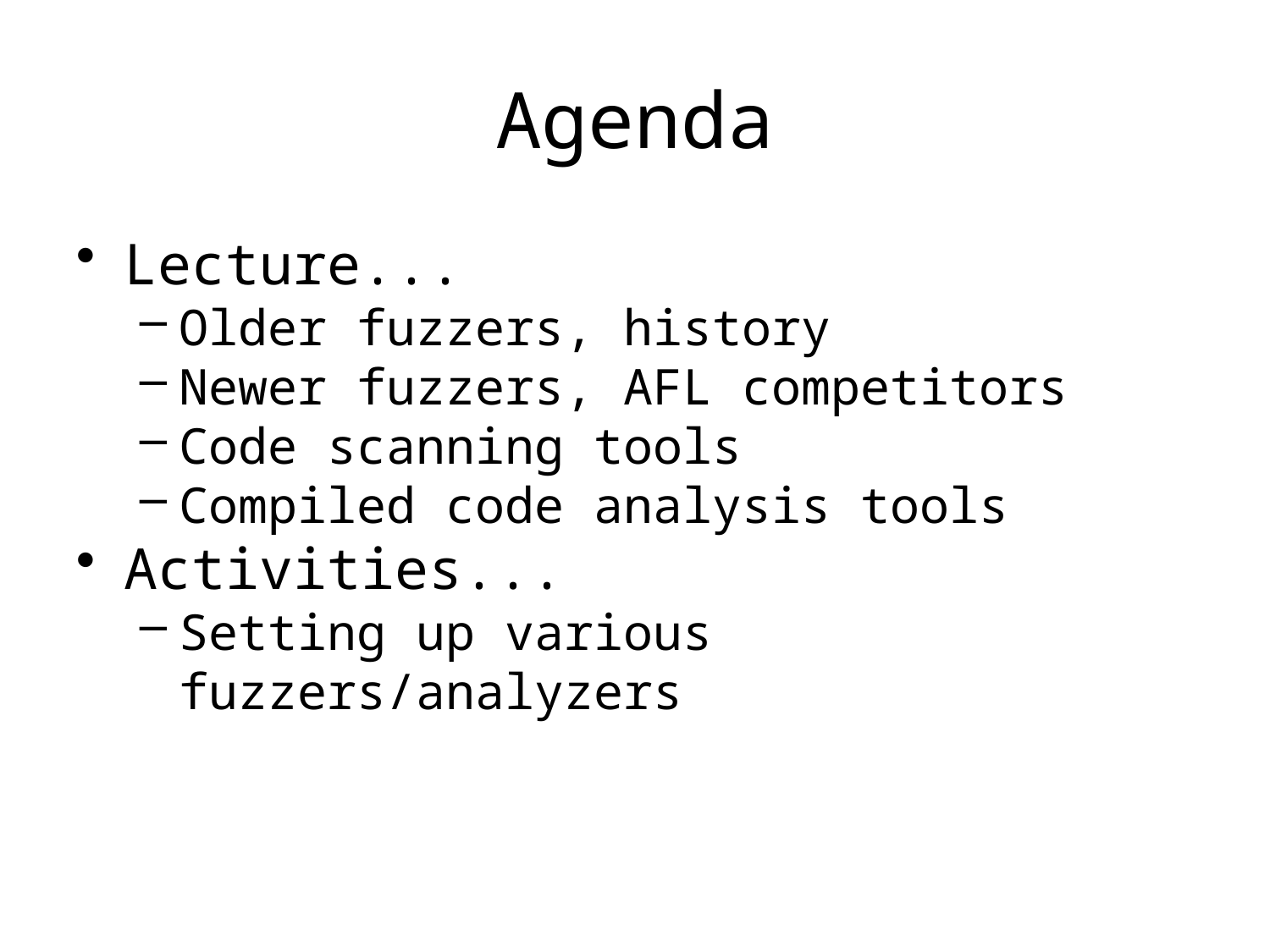

# Agenda
Lecture...
Older fuzzers, history
Newer fuzzers, AFL competitors
Code scanning tools
Compiled code analysis tools
Activities...
Setting up various fuzzers/analyzers